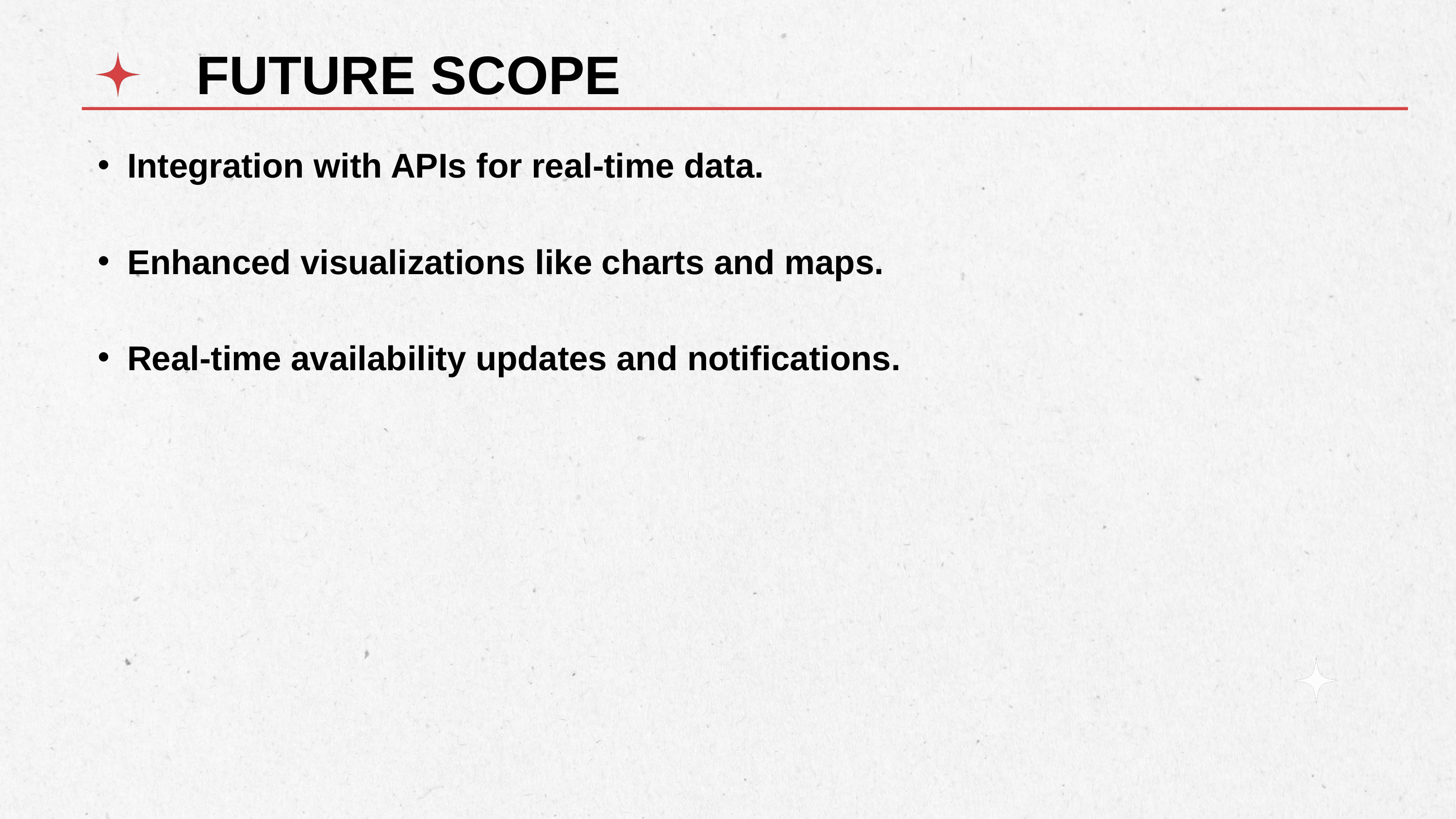

FUTURE SCOPE

Integration with APIs for real-time data.

Enhanced visualizations like charts and maps.

Real-time availability updates and notifications.